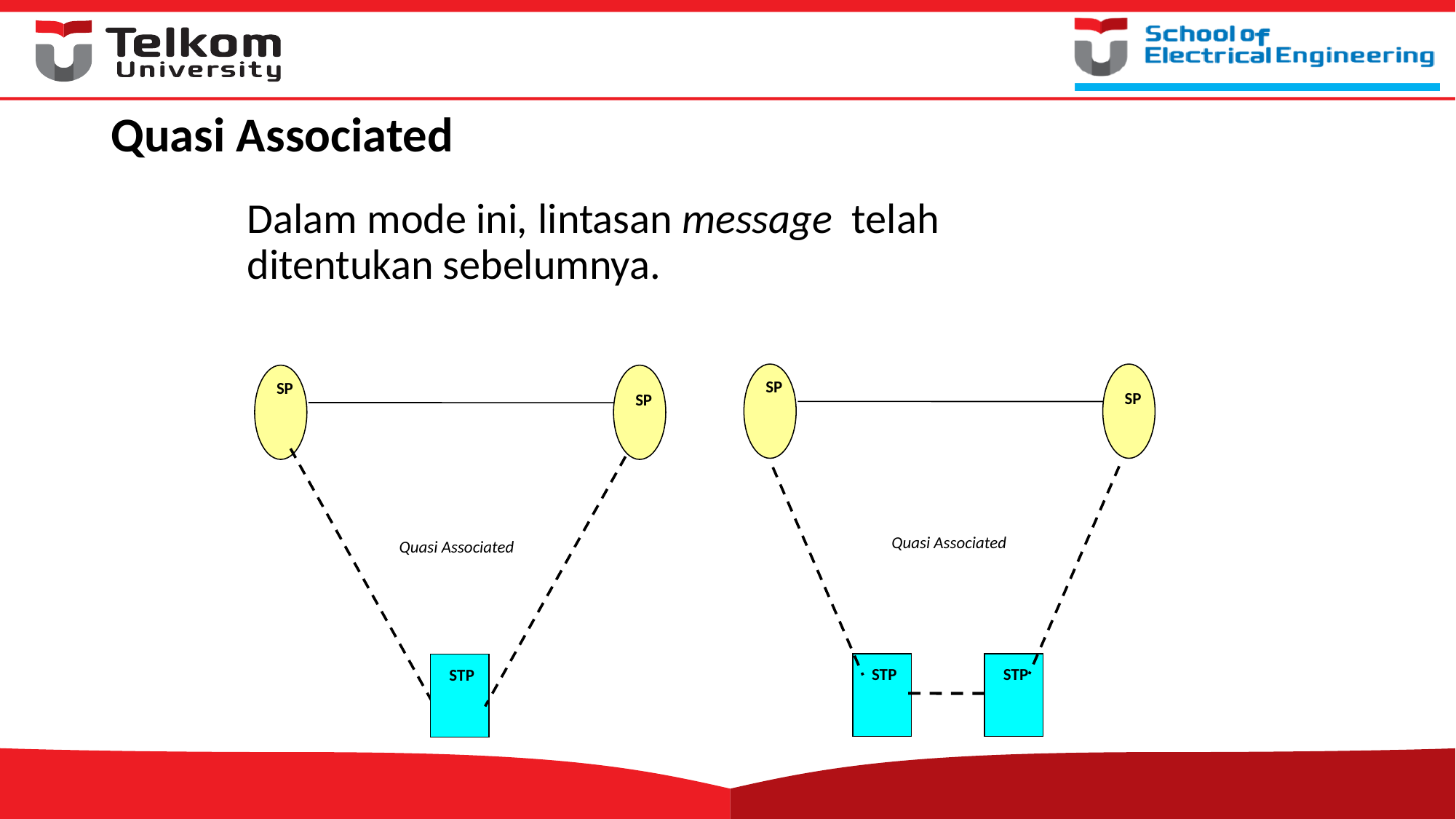

# Quasi Associated
Dalam mode ini, lintasan message  telah ditentukan sebelumnya.

SP
SP
SP
SP

Quasi Associated
Quasi Associated

STP

STP

STP